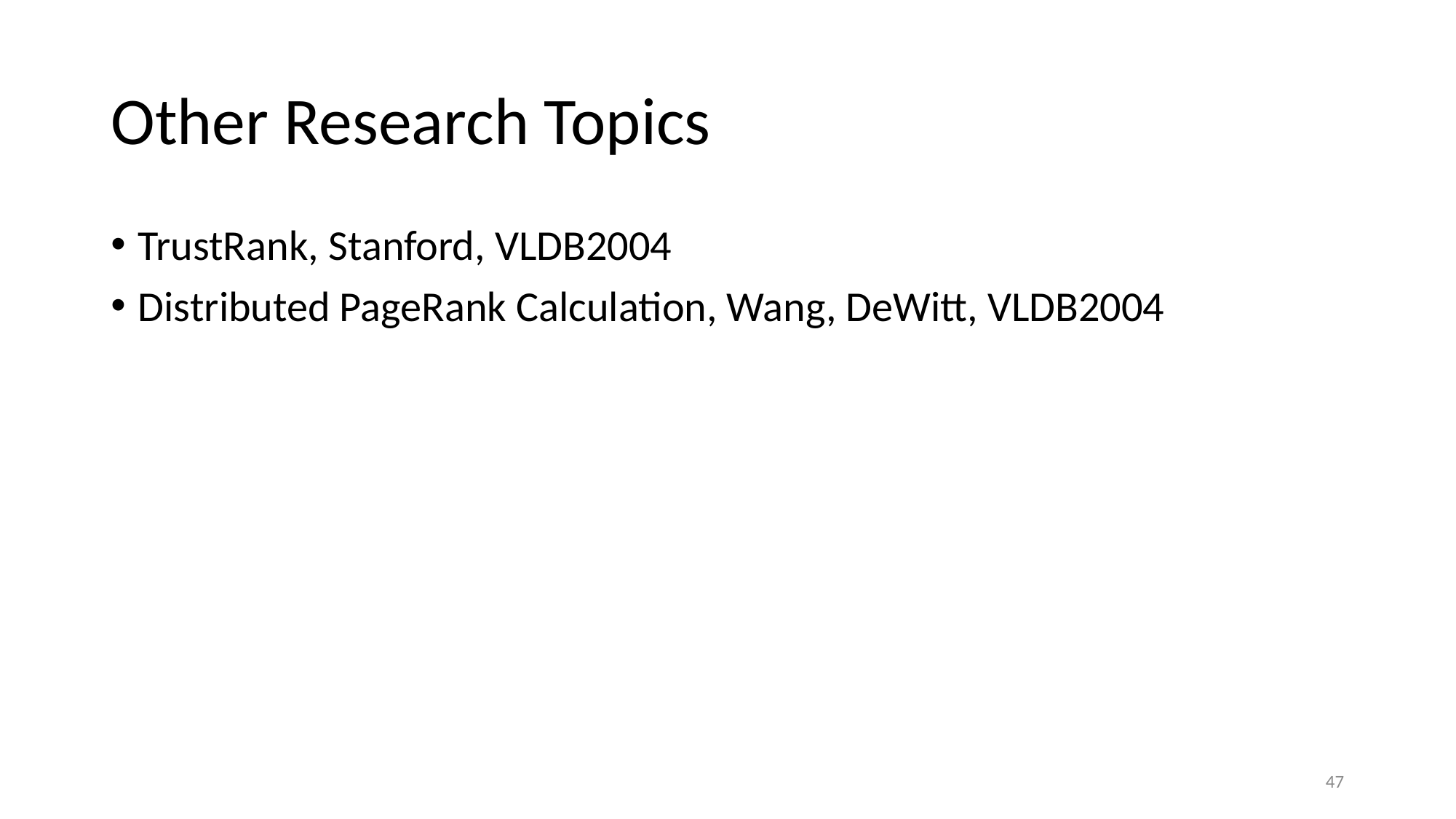

# Other Research Topics
TrustRank, Stanford, VLDB2004
Distributed PageRank Calculation, Wang, DeWitt, VLDB2004
47